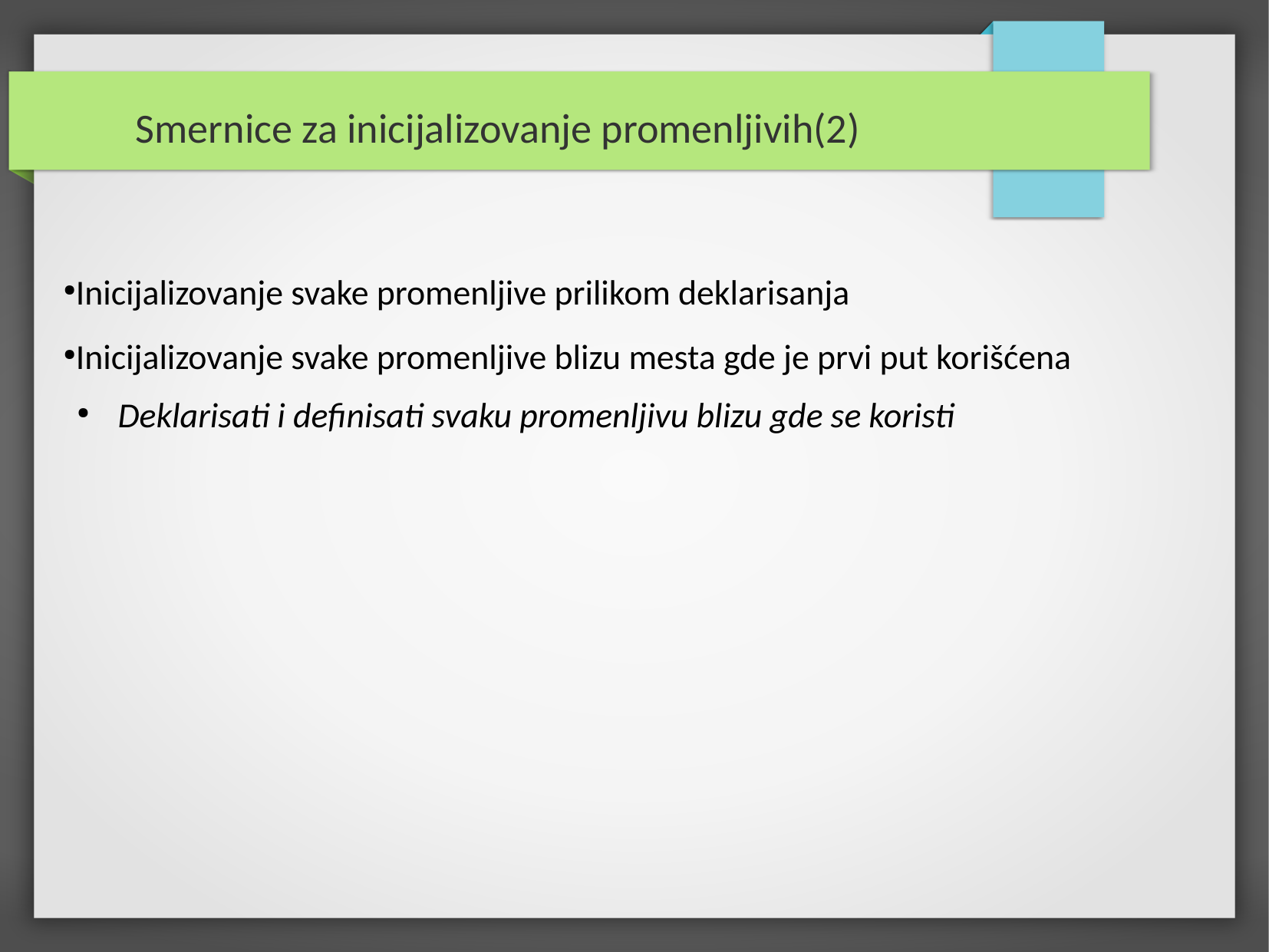

Inicijalizovanje svake promenljive prilikom deklarisanja
Inicijalizovanje svake promenljive blizu mesta gde je prvi put korišćena
Deklarisati i definisati svaku promenljivu blizu gde se koristi

Smernice za inicijalizovanje promenljivih(2)